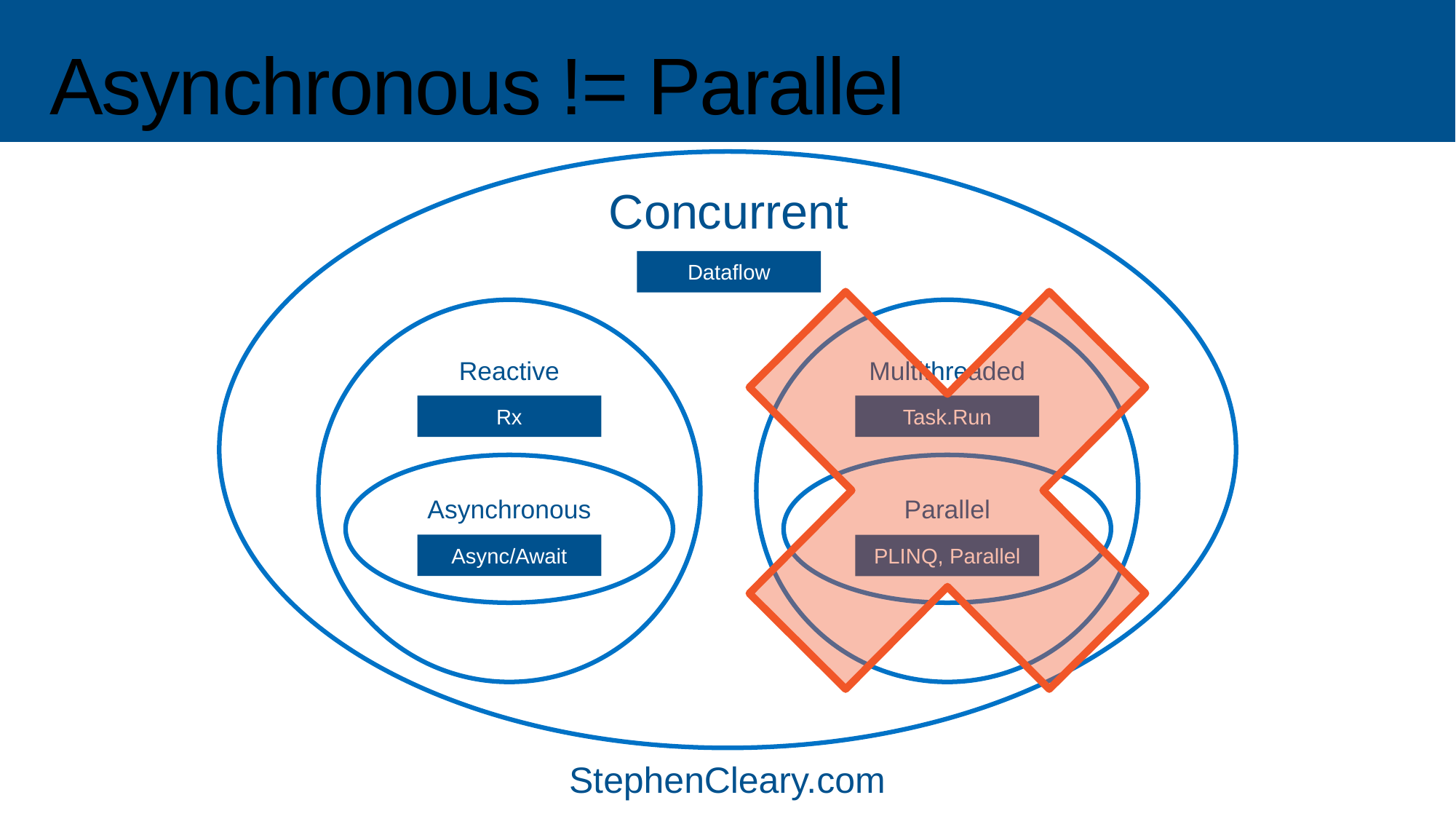

# Asynchronous != Parallel

Concurrent

Dataflow

Reactive
Multithreaded
Task.Run
Rx

Parallel

Asynchronous

Async/Await
PLINQ, Parallel